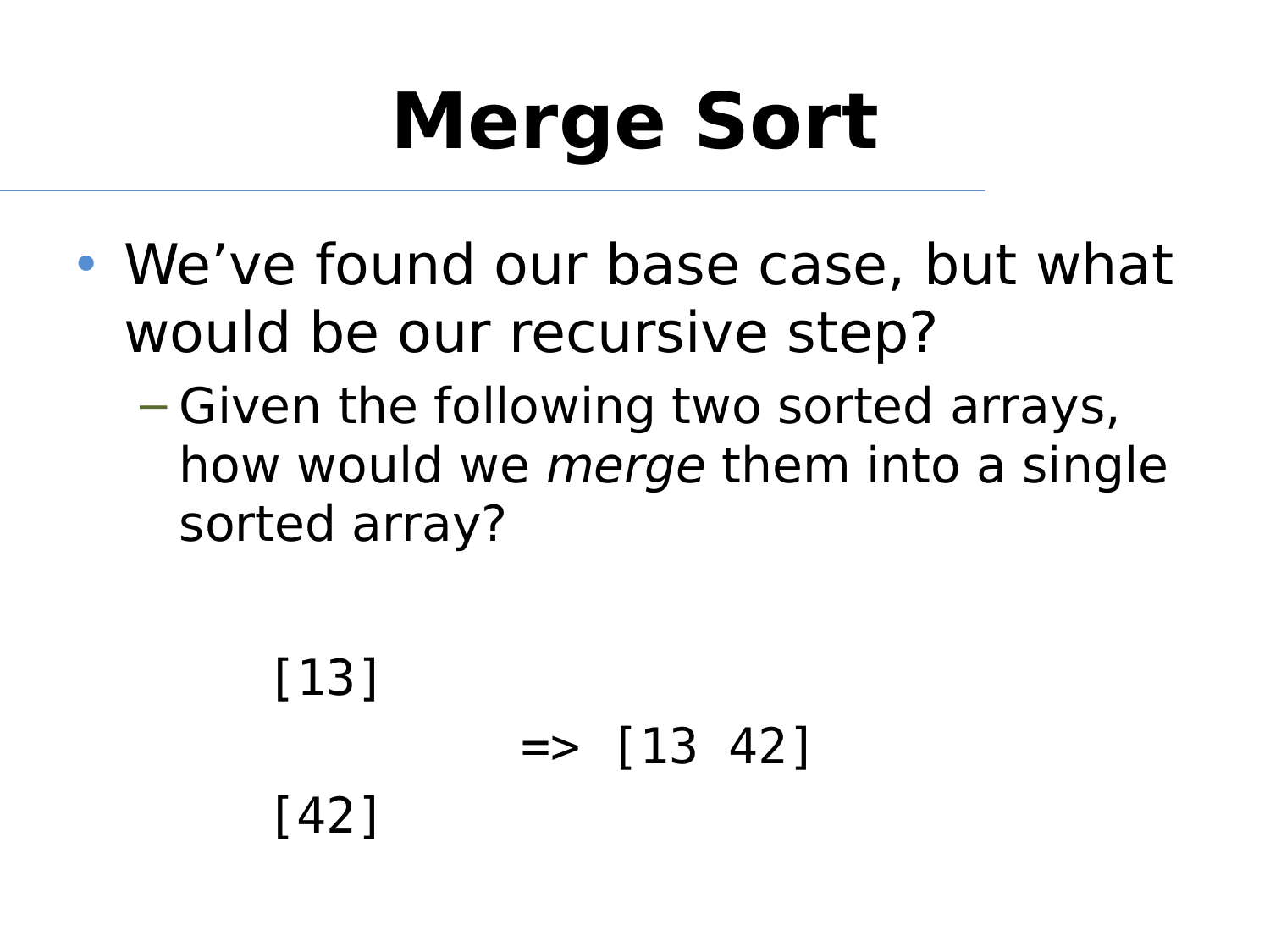

# Merge Sort
We’ve found our base case, but what would be our recursive step?
Given the following two sorted arrays, how would we merge them into a single sorted array?

	[13]
			=> [13 42]
	[42]